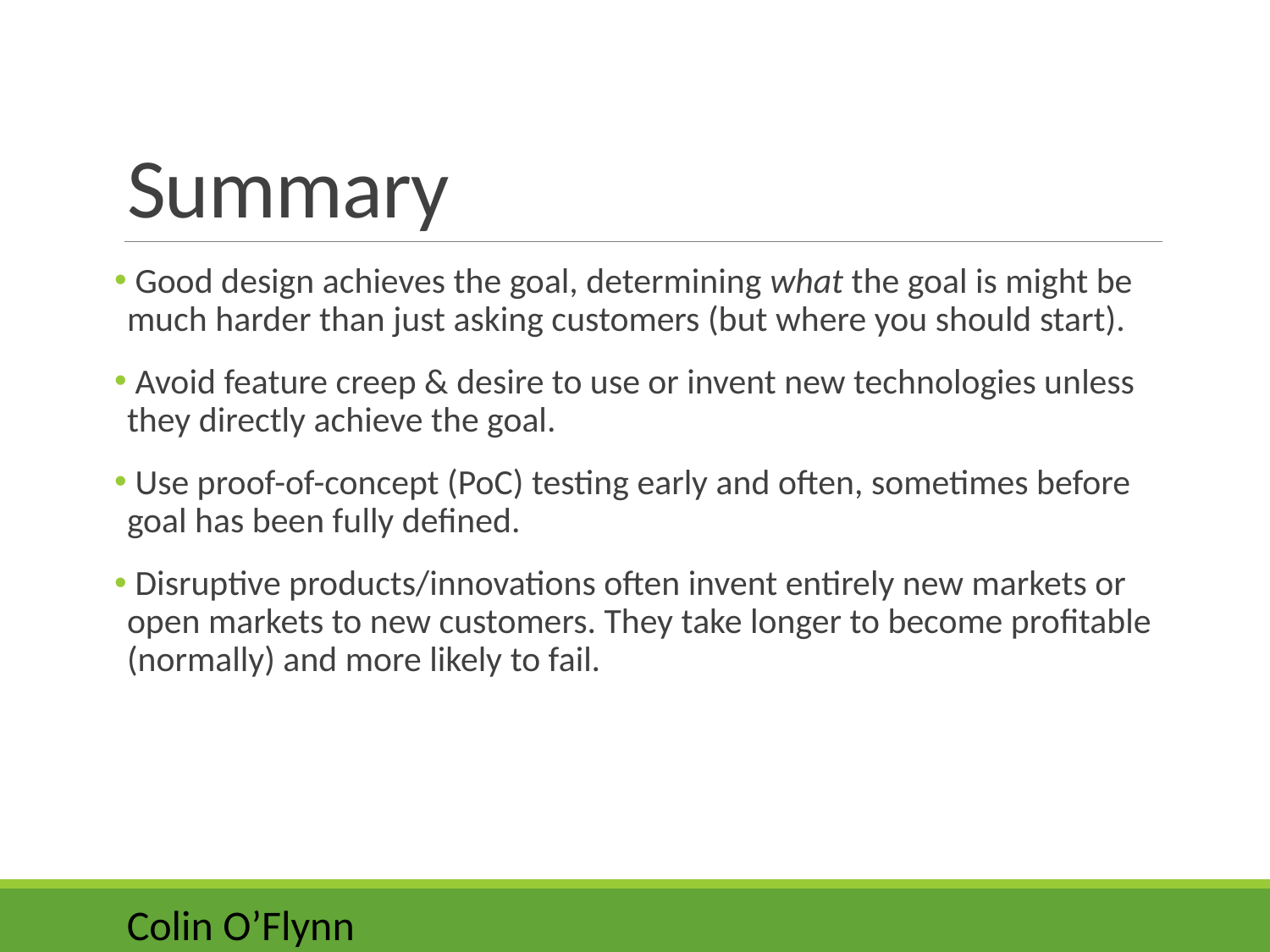

# Summary
 Good design achieves the goal, determining what the goal is might be much harder than just asking customers (but where you should start).
 Avoid feature creep & desire to use or invent new technologies unless they directly achieve the goal.
 Use proof-of-concept (PoC) testing early and often, sometimes before goal has been fully defined.
 Disruptive products/innovations often invent entirely new markets or open markets to new customers. They take longer to become profitable (normally) and more likely to fail.